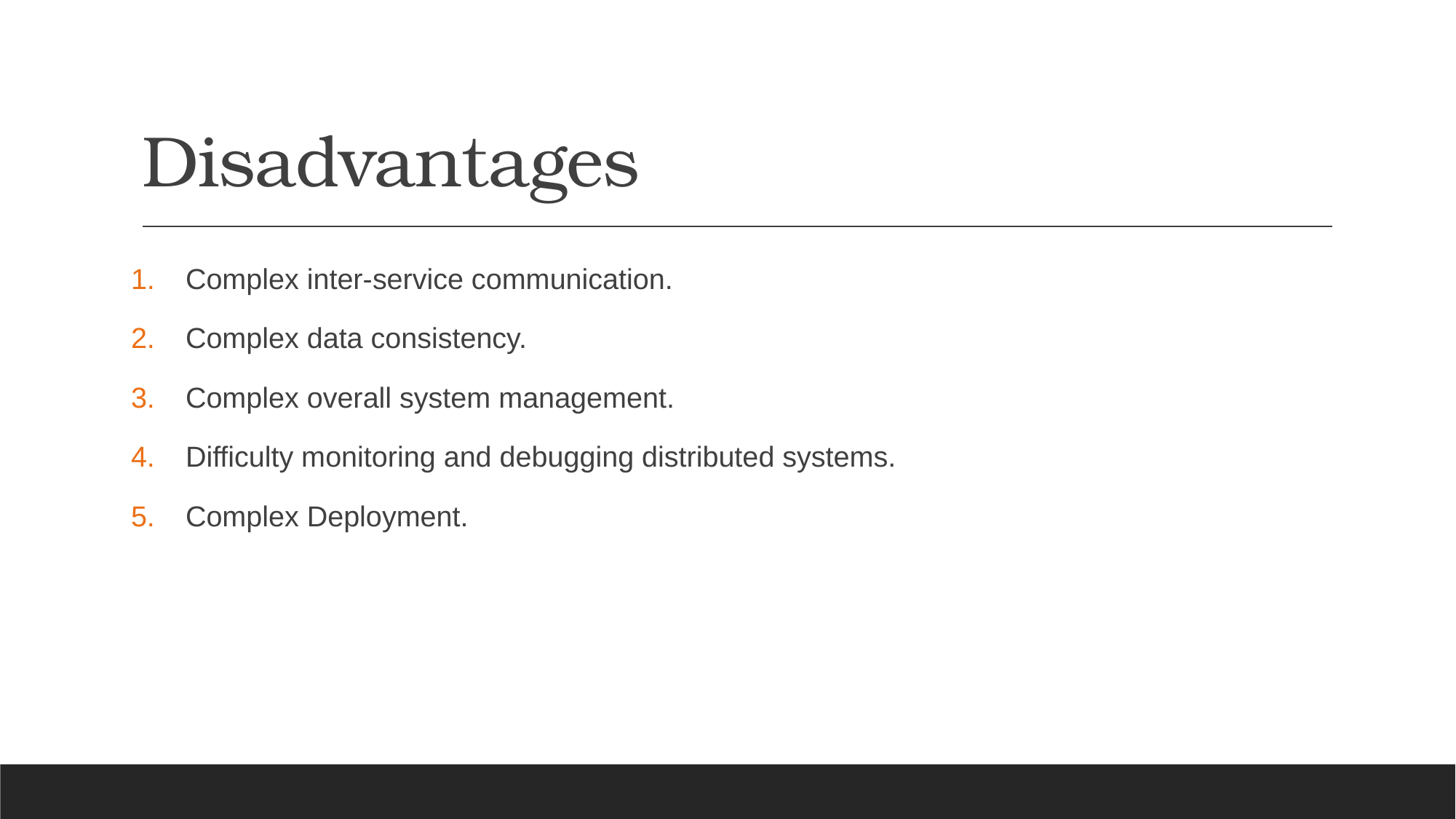

# Disadvantages
Complex inter-service communication.
Complex data consistency.
Complex overall system management.
Difficulty monitoring and debugging distributed systems.
Complex Deployment.